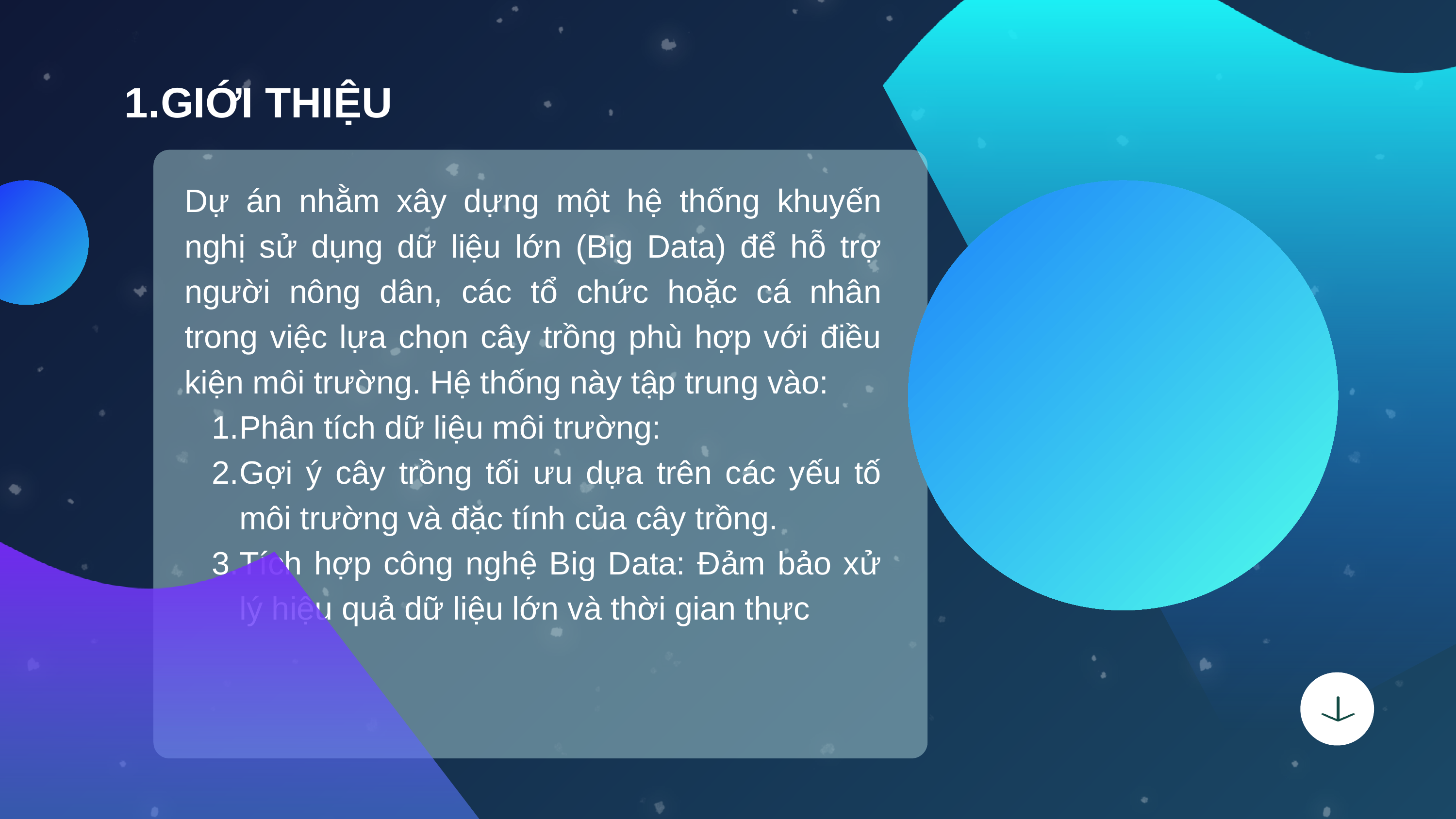

GIỚI THIỆU

Dự án nhằm xây dựng một hệ thống khuyến nghị sử dụng dữ liệu lớn (Big Data) để hỗ trợ người nông dân, các tổ chức hoặc cá nhân trong việc lựa chọn cây trồng phù hợp với điều kiện môi trường. Hệ thống này tập trung vào:
Phân tích dữ liệu môi trường:
Gợi ý cây trồng tối ưu dựa trên các yếu tố môi trường và đặc tính của cây trồng.
Tích hợp công nghệ Big Data: Đảm bảo xử lý hiệu quả dữ liệu lớn và thời gian thực